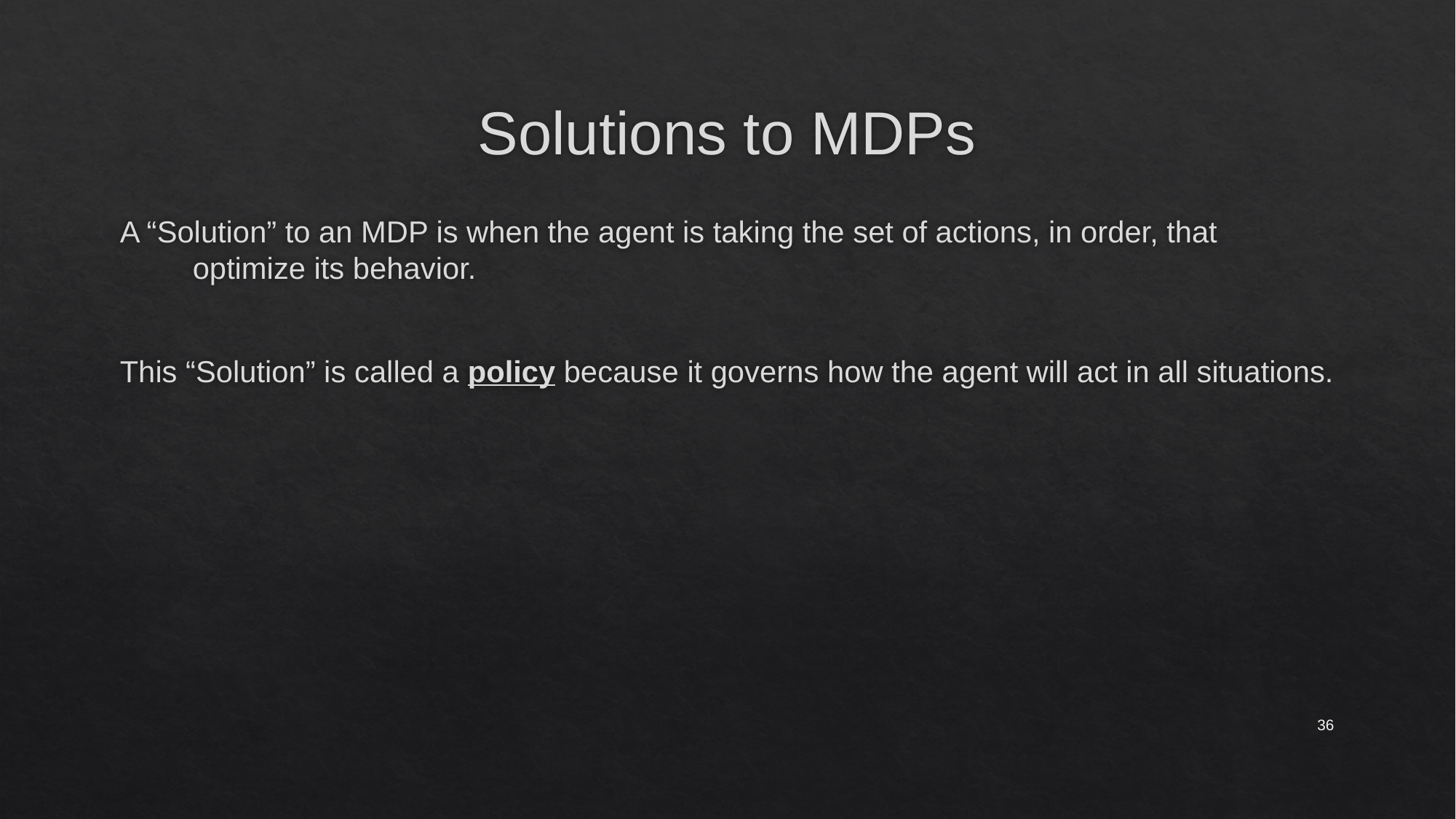

# Solutions to MDPs
A “Solution” to an MDP is when the agent is taking the set of actions, in order, that optimize its behavior.

This “Solution” is called a policy because it governs how the agent will act in all situations.
36